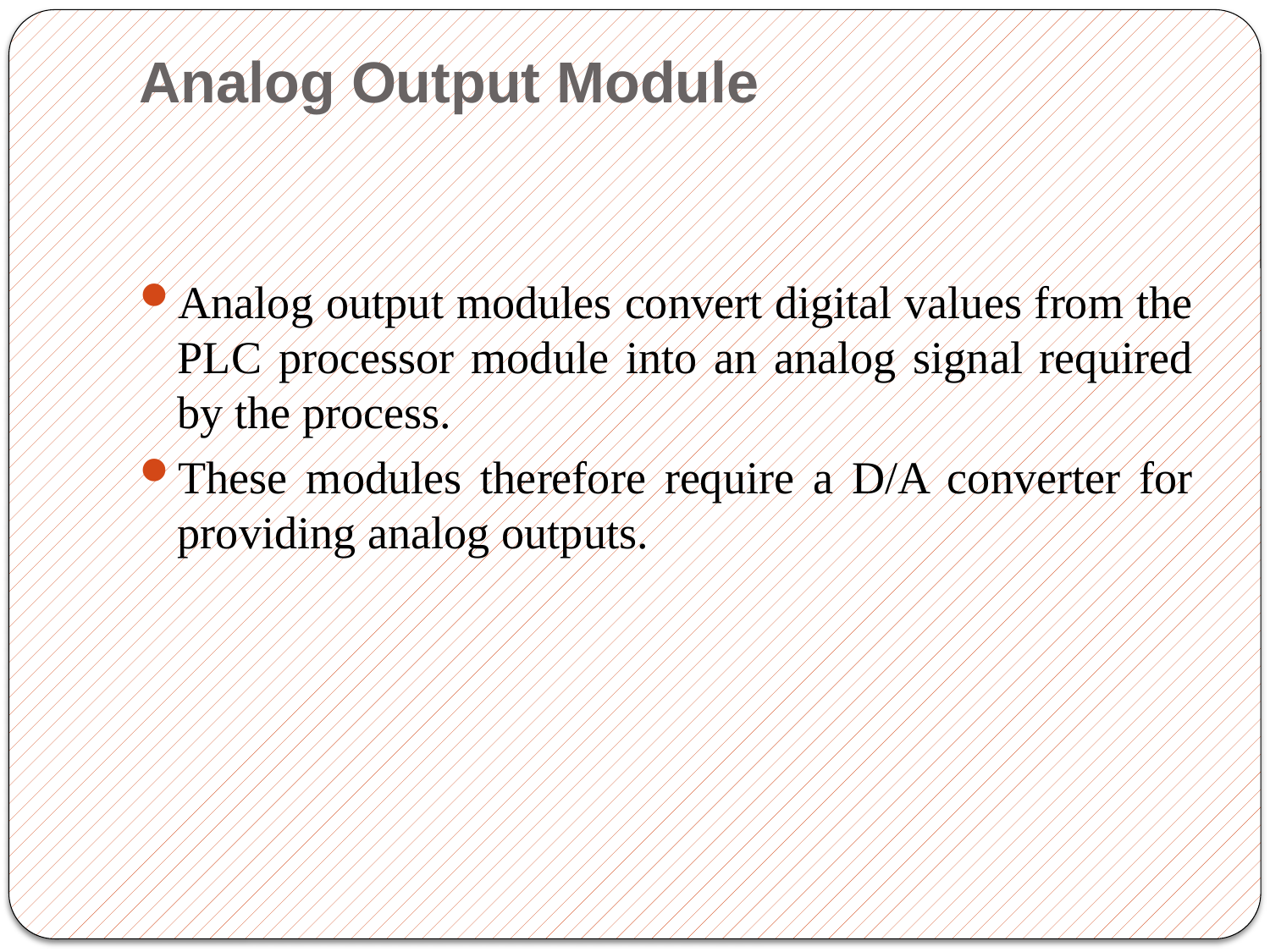

# Analog Output Module

Analog output modules convert digital values from the PLC processor module into an analog signal required by the process.
These modules therefore require a D/A converter for providing analog outputs.